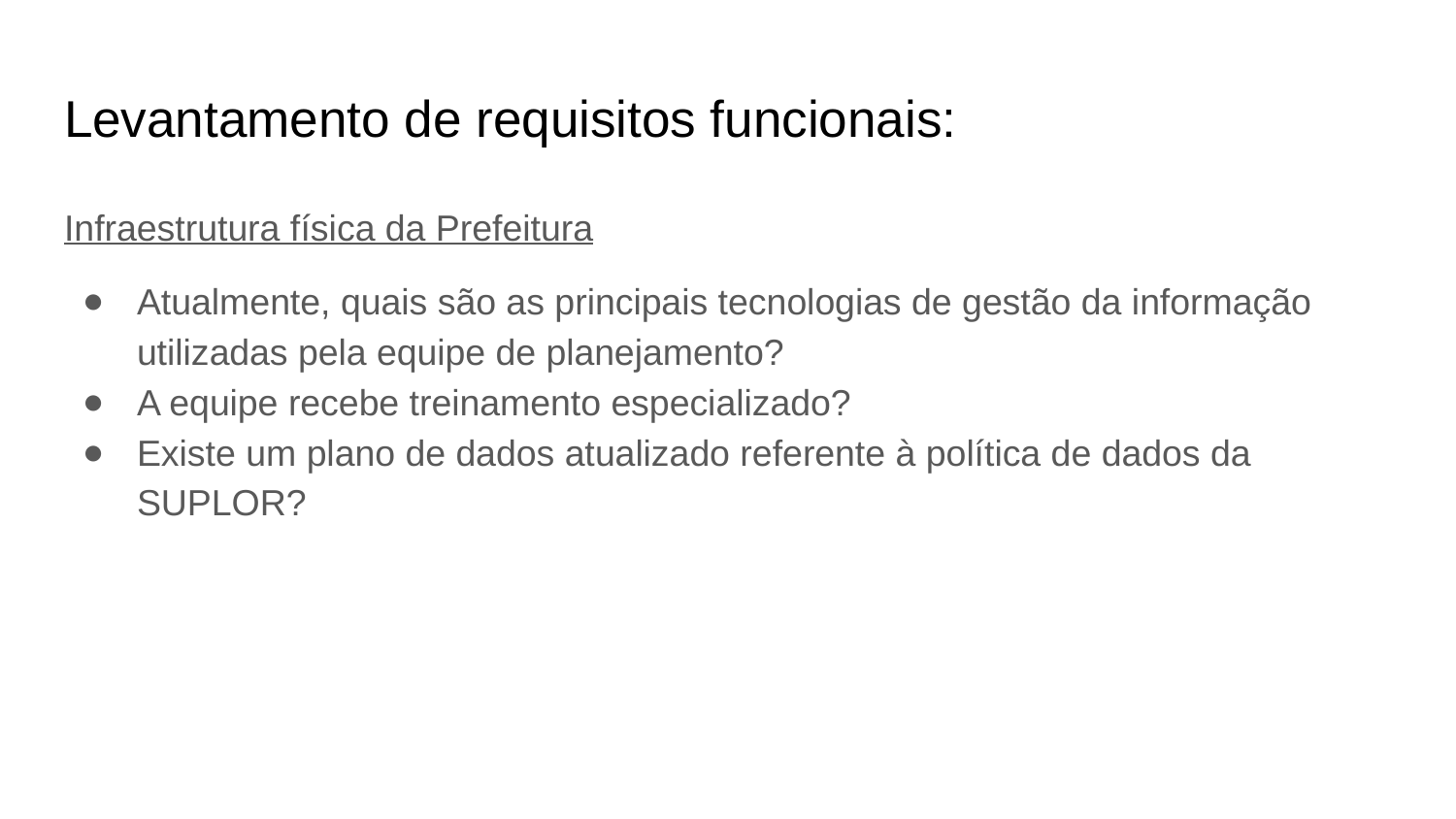

# Levantamento de requisitos funcionais:
Infraestrutura física da Prefeitura
Atualmente, quais são as principais tecnologias de gestão da informação utilizadas pela equipe de planejamento?
A equipe recebe treinamento especializado?
Existe um plano de dados atualizado referente à política de dados da SUPLOR?